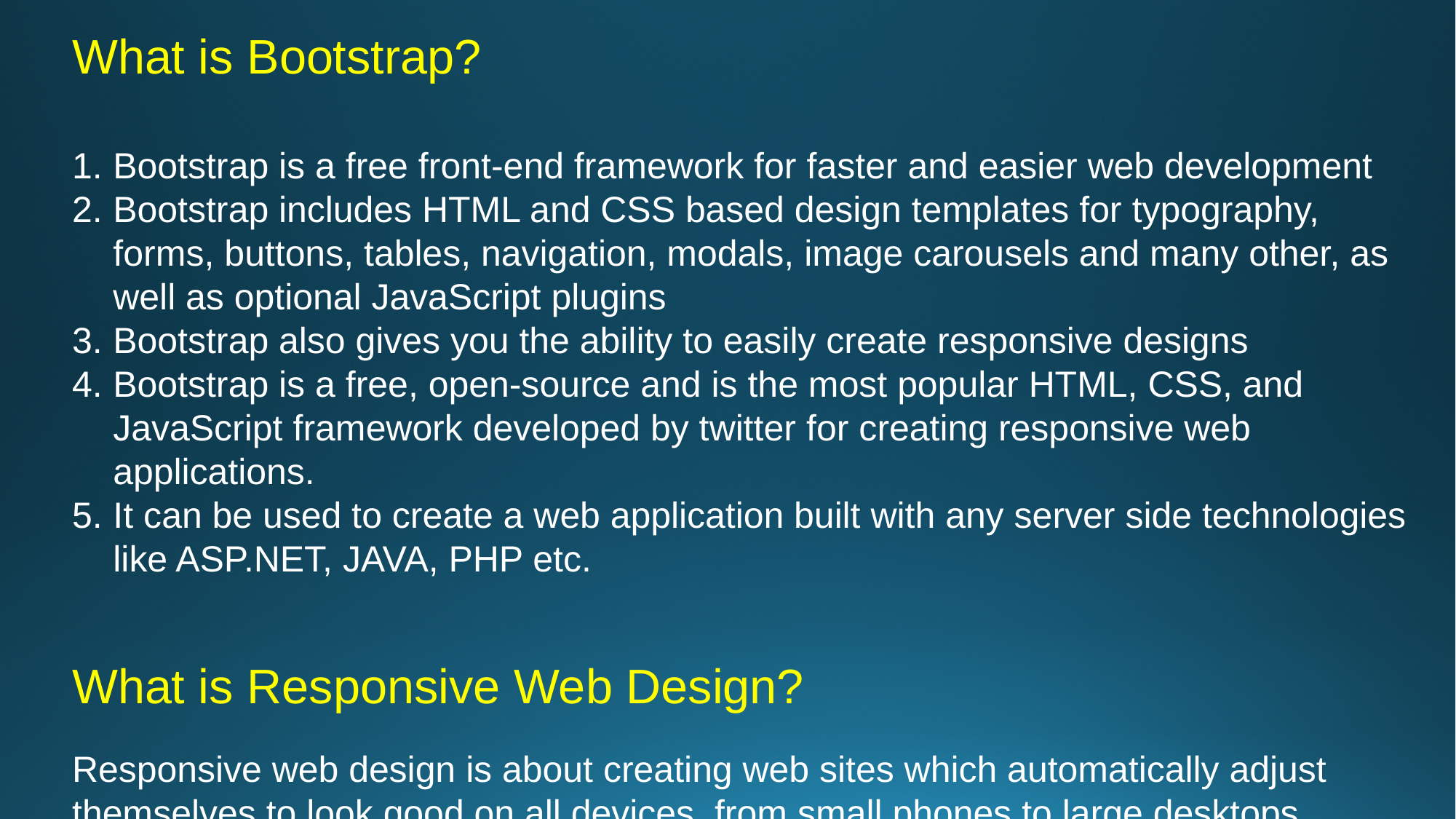

What is Bootstrap?

Bootstrap is a free front-end framework for faster and easier web development
Bootstrap includes HTML and CSS based design templates for typography, forms, buttons, tables, navigation, modals, image carousels and many other, as well as optional JavaScript plugins
Bootstrap also gives you the ability to easily create responsive designs
Bootstrap is a free, open-source and is the most popular HTML, CSS, and JavaScript framework developed by twitter for creating responsive web applications.
It can be used to create a web application built with any server side technologies like ASP.NET, JAVA, PHP etc.

What is Responsive Web Design?
Responsive web design is about creating web sites which automatically adjust themselves to look good on all devices, from small phones to large desktops.